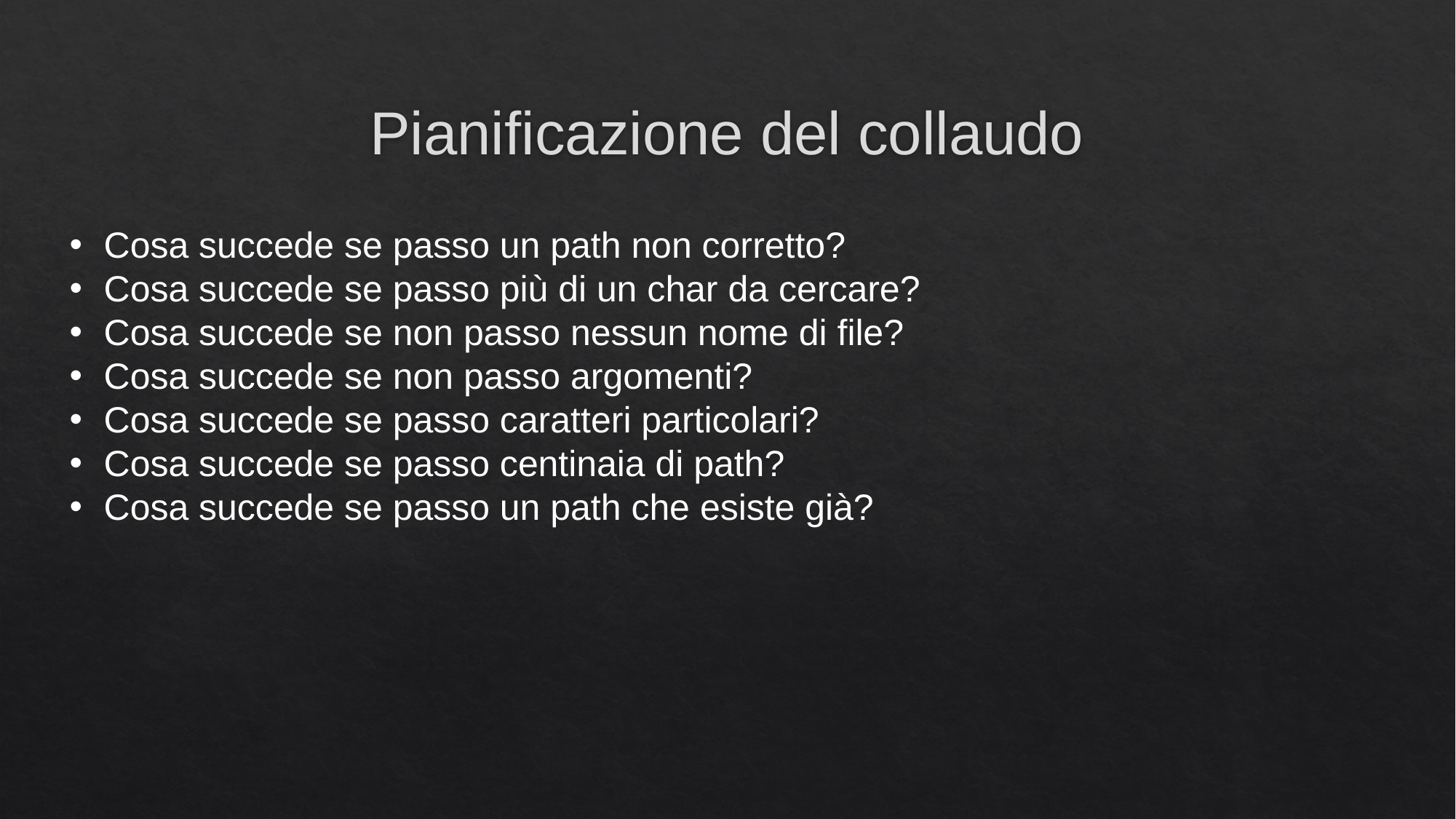

# Pianificazione del collaudo
Cosa succede se passo un path non corretto?
Cosa succede se passo più di un char da cercare?
Cosa succede se non passo nessun nome di file?
Cosa succede se non passo argomenti?
Cosa succede se passo caratteri particolari?
Cosa succede se passo centinaia di path?
Cosa succede se passo un path che esiste già?